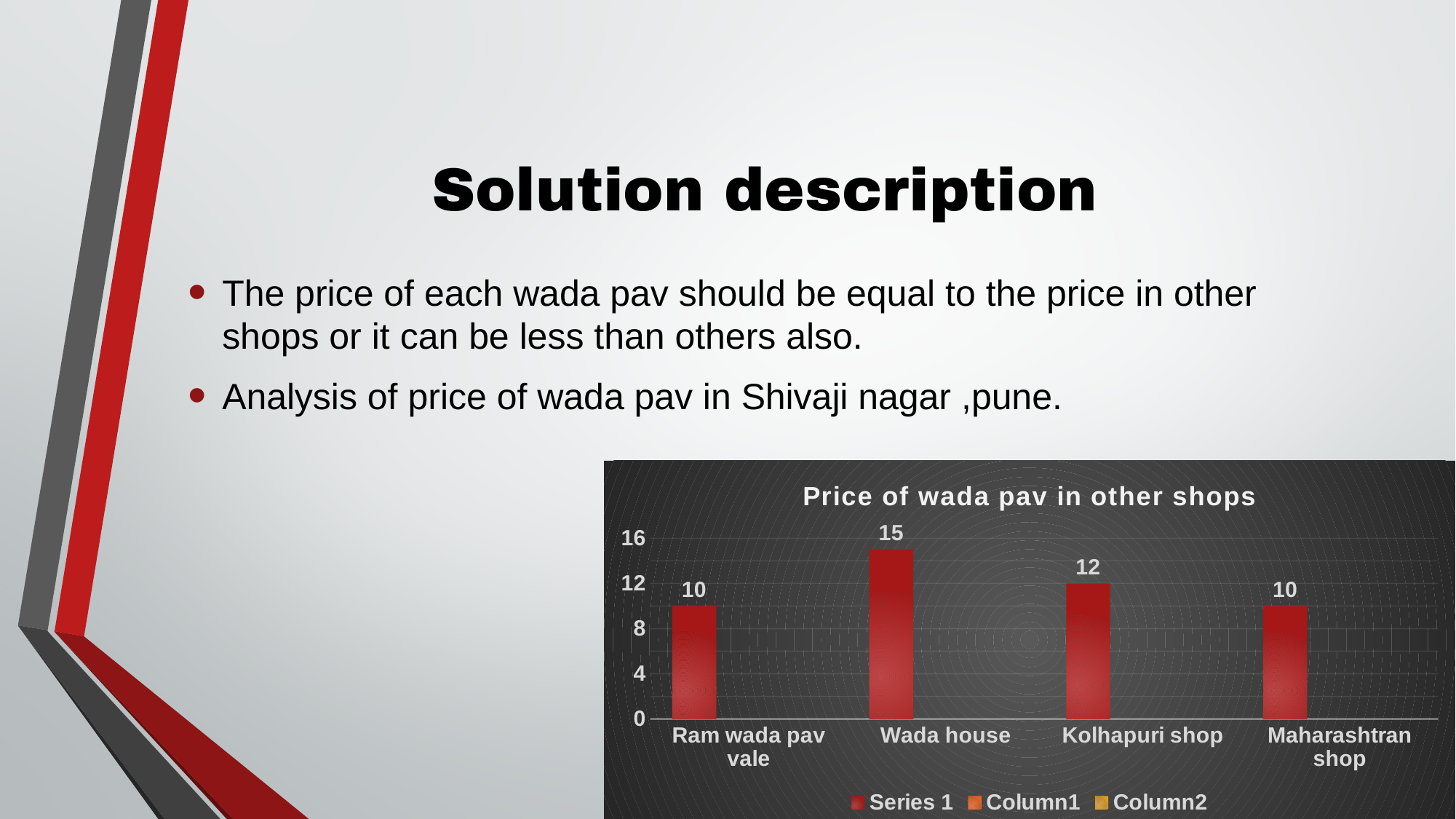

# Solution description
The price of each wada pav should be equal to the price in other shops or it can be less than others also.
Analysis of price of wada pav in Shivaji nagar ,pune.

### Chart: Price of wada pav in other shops

| Category | Series 1 | Column1 | Column2 |
|---|---|---|---|
| Ram wada pav vale | 10.0 | None | None |
| Wada house | 15.0 | None | None |
| Kolhapuri shop | 12.0 | None | None |
| Maharashtran shop | 10.0 | None | None |